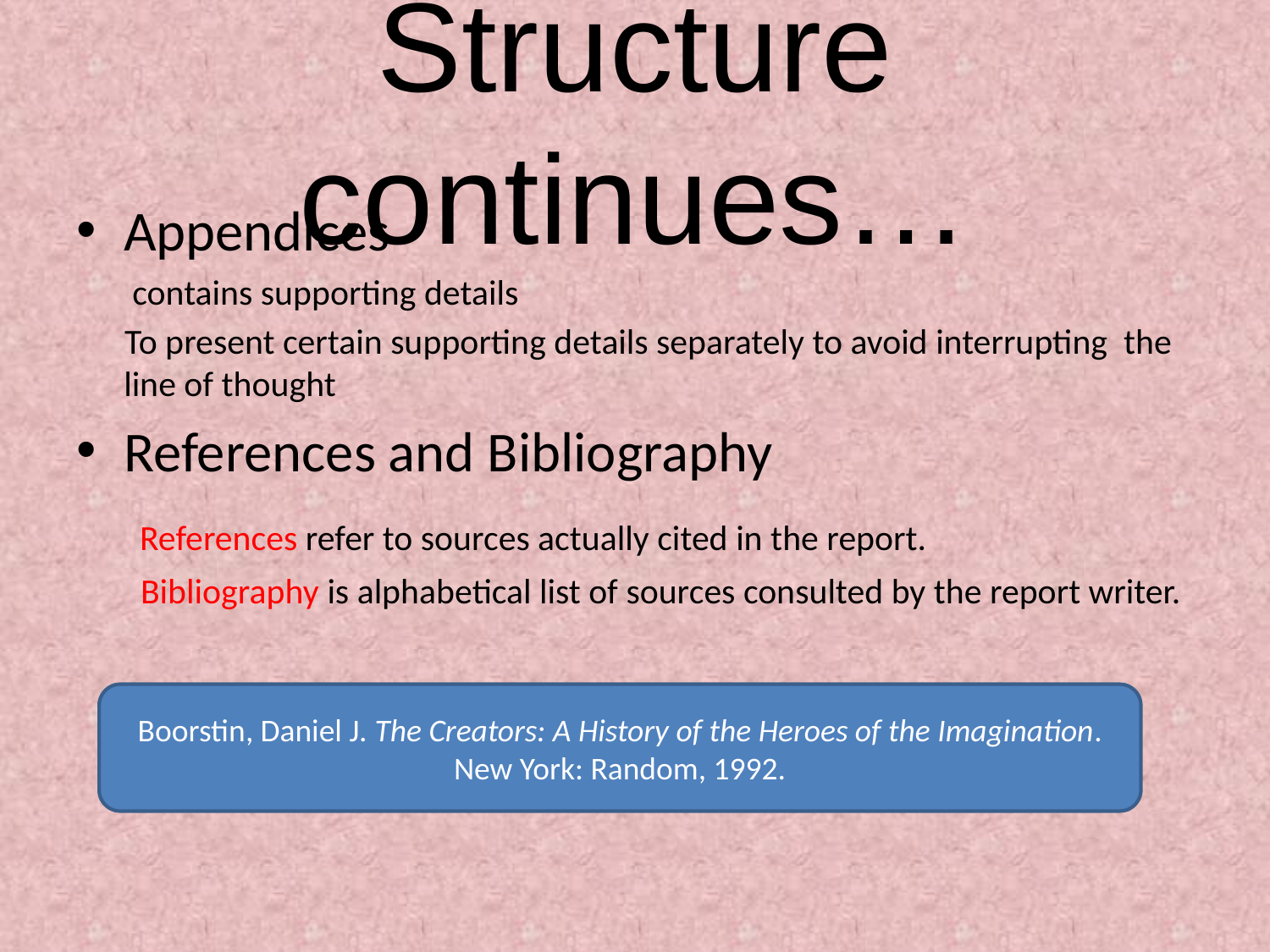

# Structure continues…
Appendices
       contains supporting details
      To present certain supporting details separately to avoid interrupting  the line of thought
References and Bibliography
     References refer to sources actually cited in the report.
        Bibliography is alphabetical list of sources consulted by the report writer.

Boorstin, Daniel J. The Creators: A History of the Heroes of the Imagination. New York: Random, 1992.